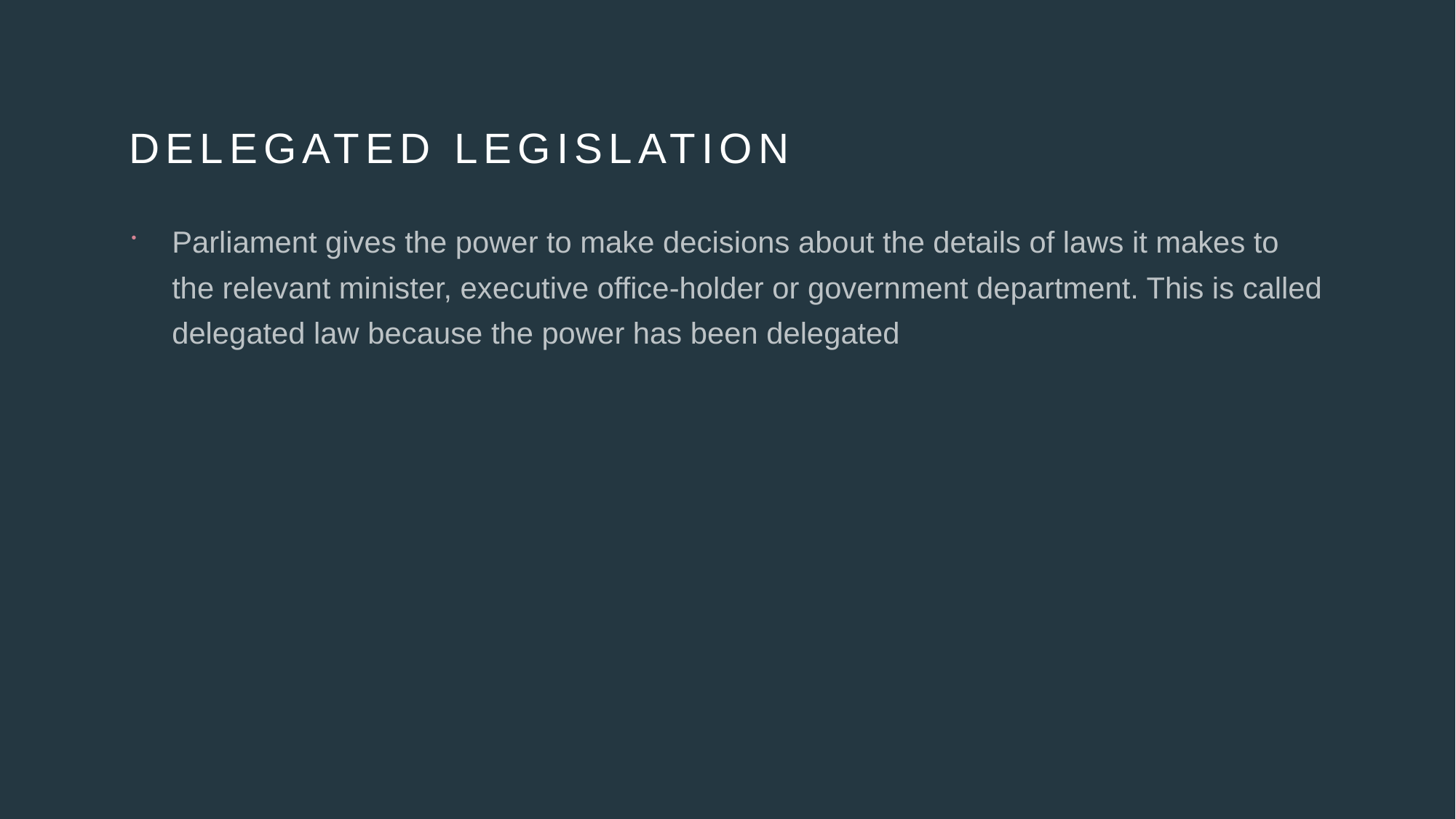

# Delegated Legislation
Parliament gives the power to make decisions about the details of laws it makes to the relevant minister, executive office-holder or government department. This is called delegated law because the power has been delegated